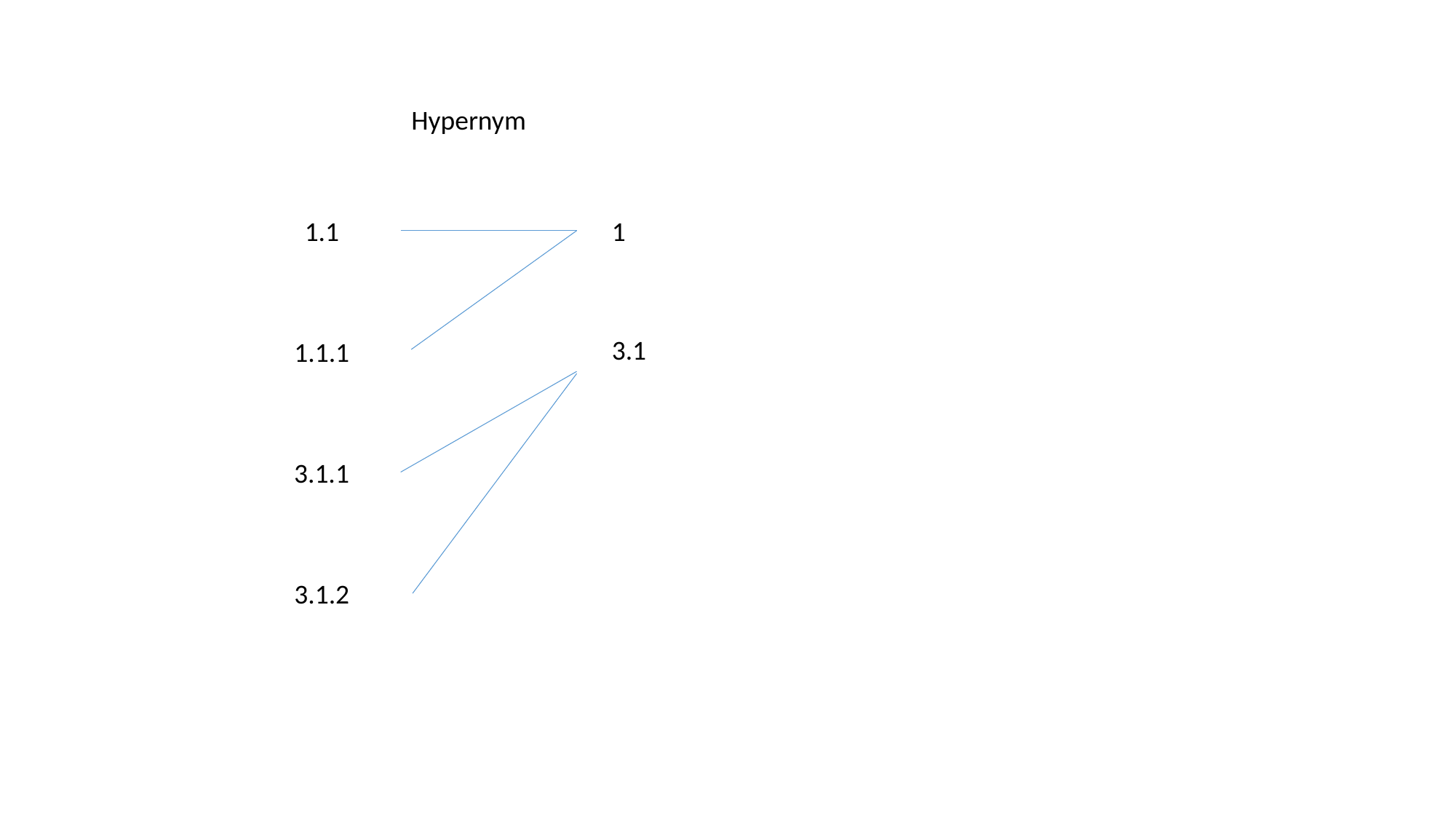

Hypernym
1.1
1
3.1
1.1.1
3.1.1
3.1.2